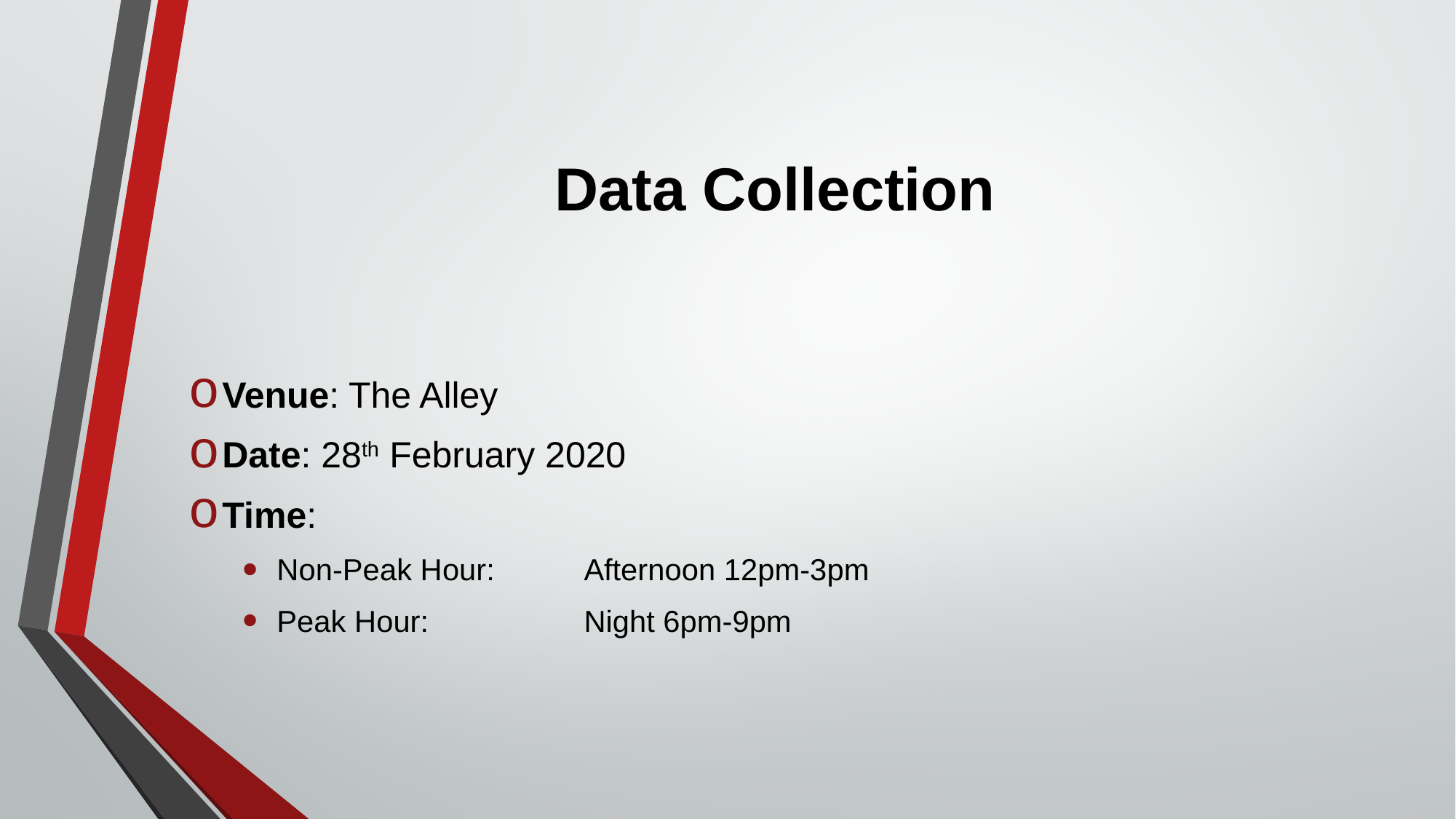

# Data Collection
Venue: The Alley
Date: 28th February 2020
Time:
Non-Peak Hour: 	Afternoon 12pm-3pm
Peak Hour: 	Night 6pm-9pm